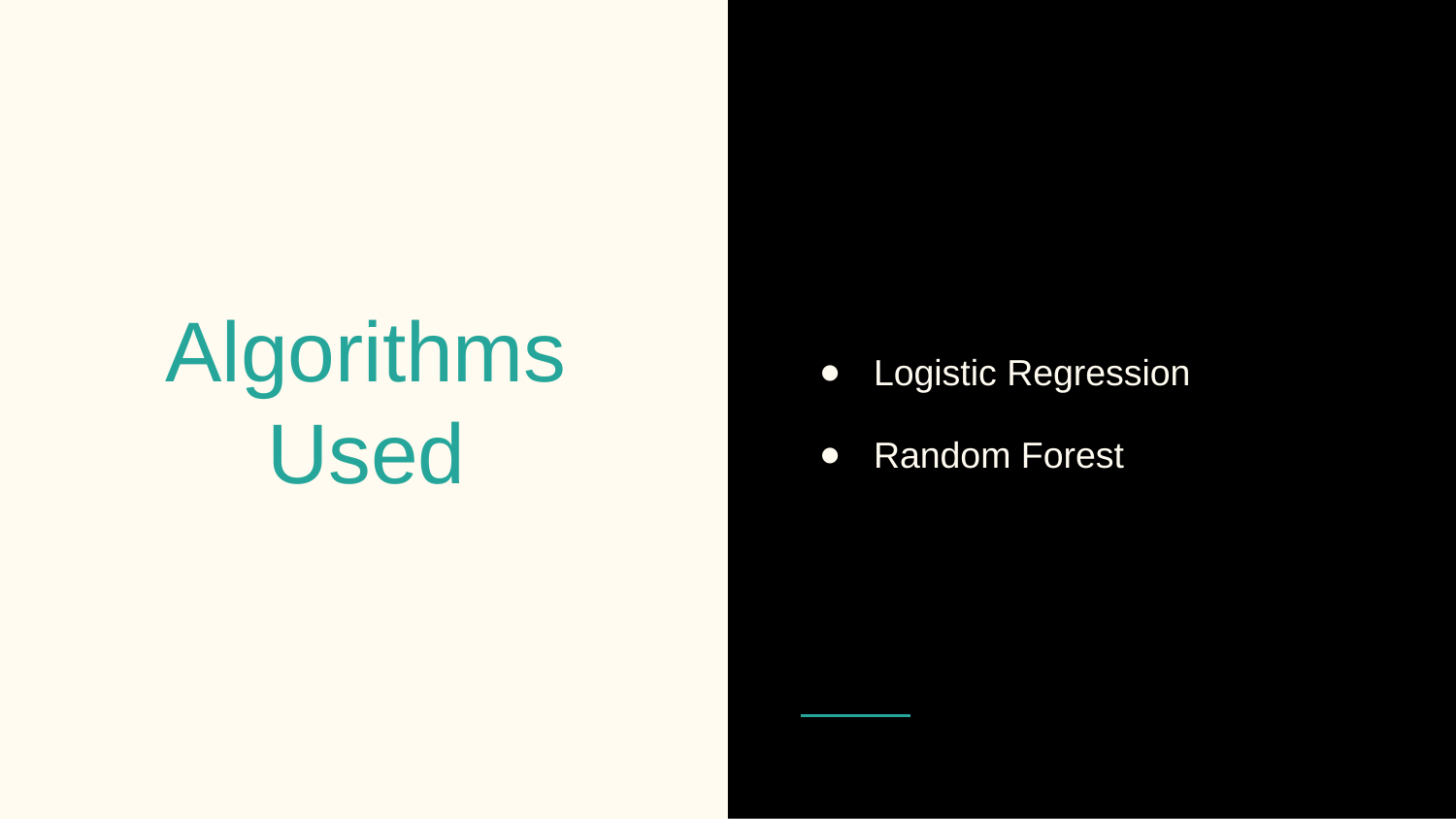

Logistic Regression
Random Forest
# Algorithms Used